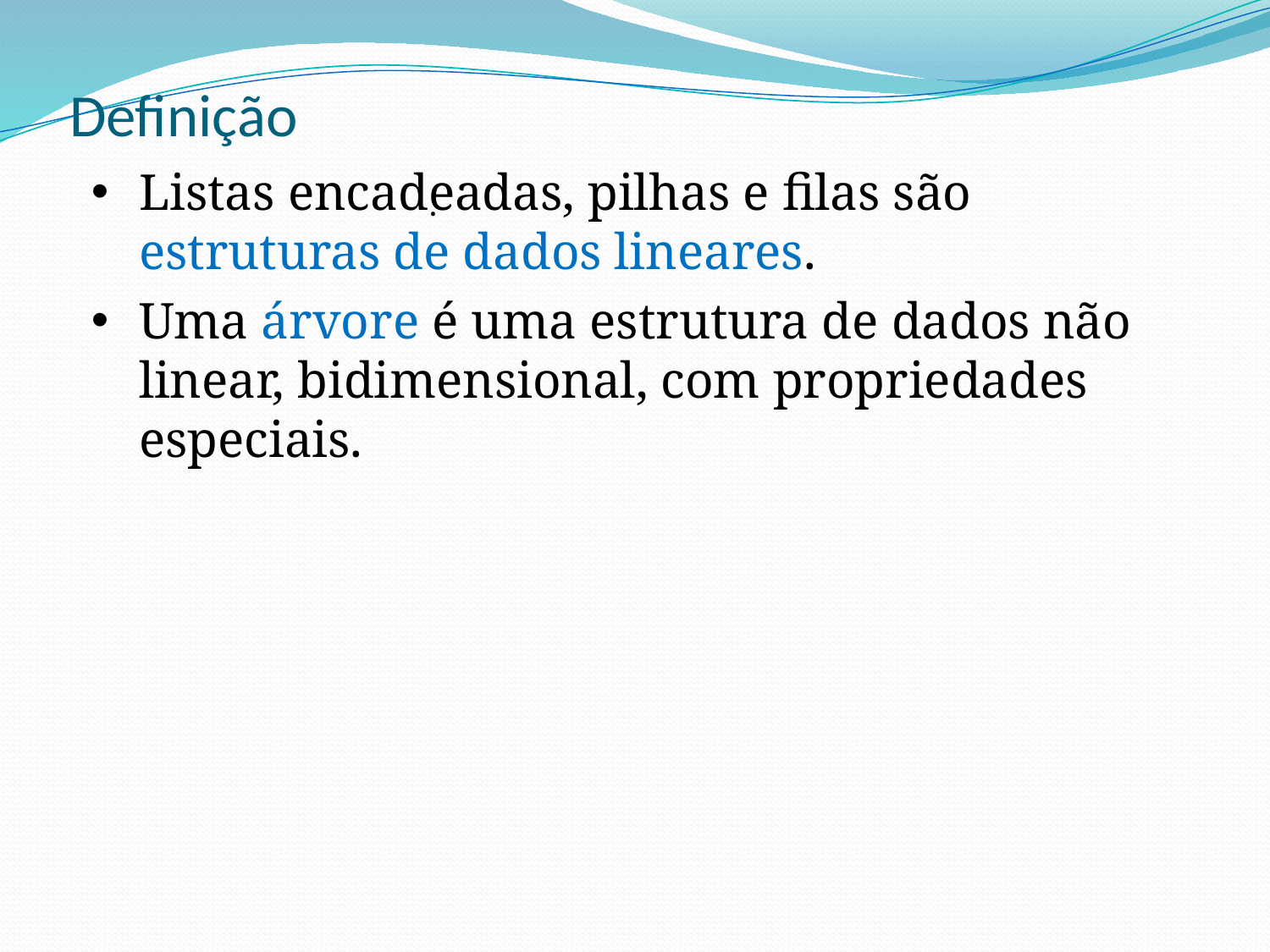

# Definição
Listas encadeadas, pilhas e filas são estruturas de dados lineares.
Uma árvore é uma estrutura de dados não linear, bidimensional, com propriedades especiais.

.